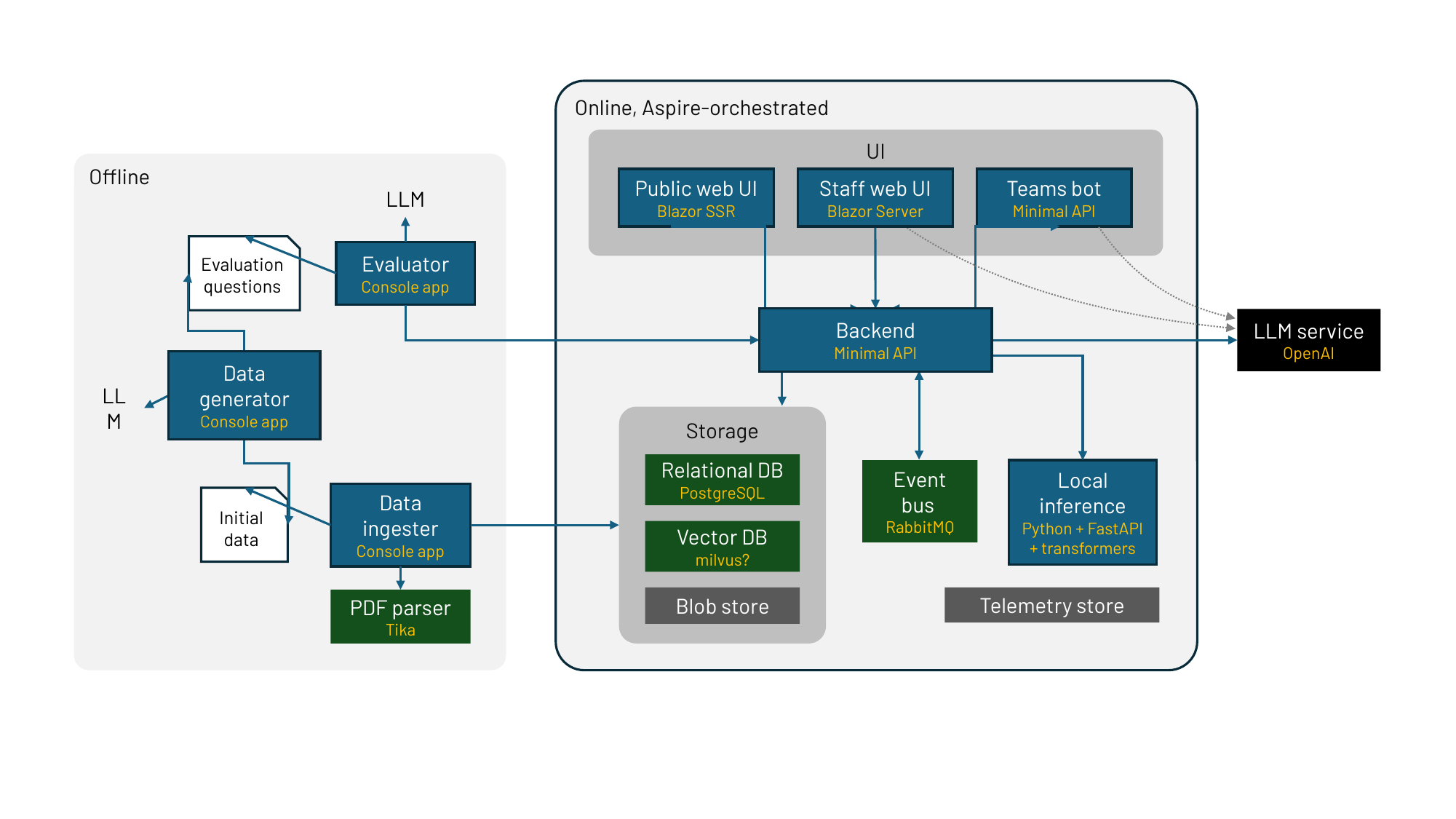

Online, Aspire-orchestrated
UI
Offline
Public web UI
Blazor SSR
Staff web UI
Blazor Server
Teams bot
Minimal API
LLM

Evaluation questions
Evaluator
Console app
Backend
Minimal API
LLM service
OpenAI
Data
generator
Console app
LLM
Storage
Relational DB PostgreSQL
Local inference
Python + FastAPI + transformers
Event
bus
RabbitMQ
Data ingester
Console app
Initial data
Vector DB
milvus?
Blob store
Telemetry store
PDF parser
Tika